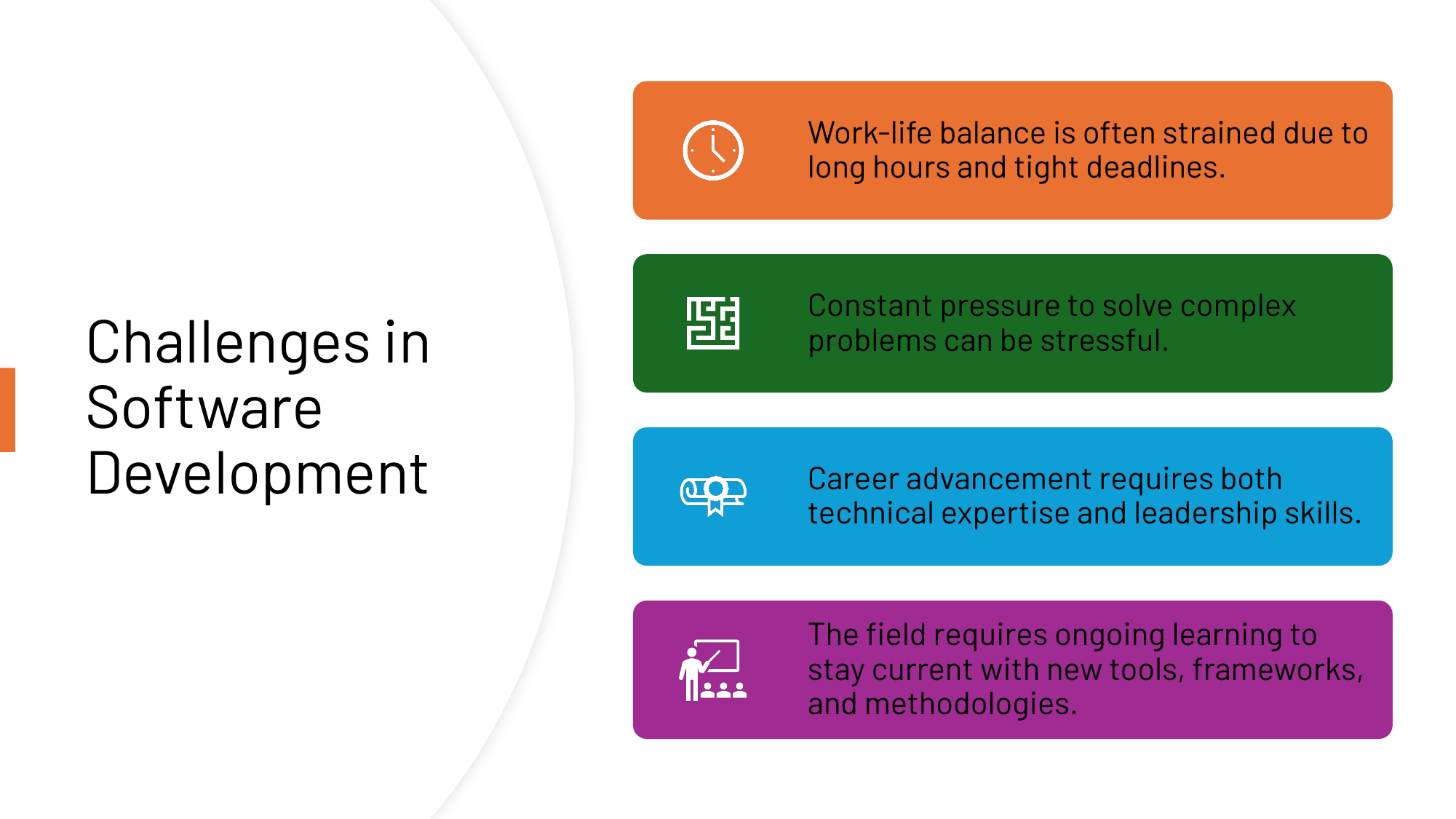

Work-life balance is often strained due to long hours and tight deadlines.
Constant pressure to solve complex problems can be stressful.
Career advancement requires both technical expertise and leadership skills.
The field requires ongoing learning to stay current with new tools, frameworks, and methodologies.
# Challenges in Software Development